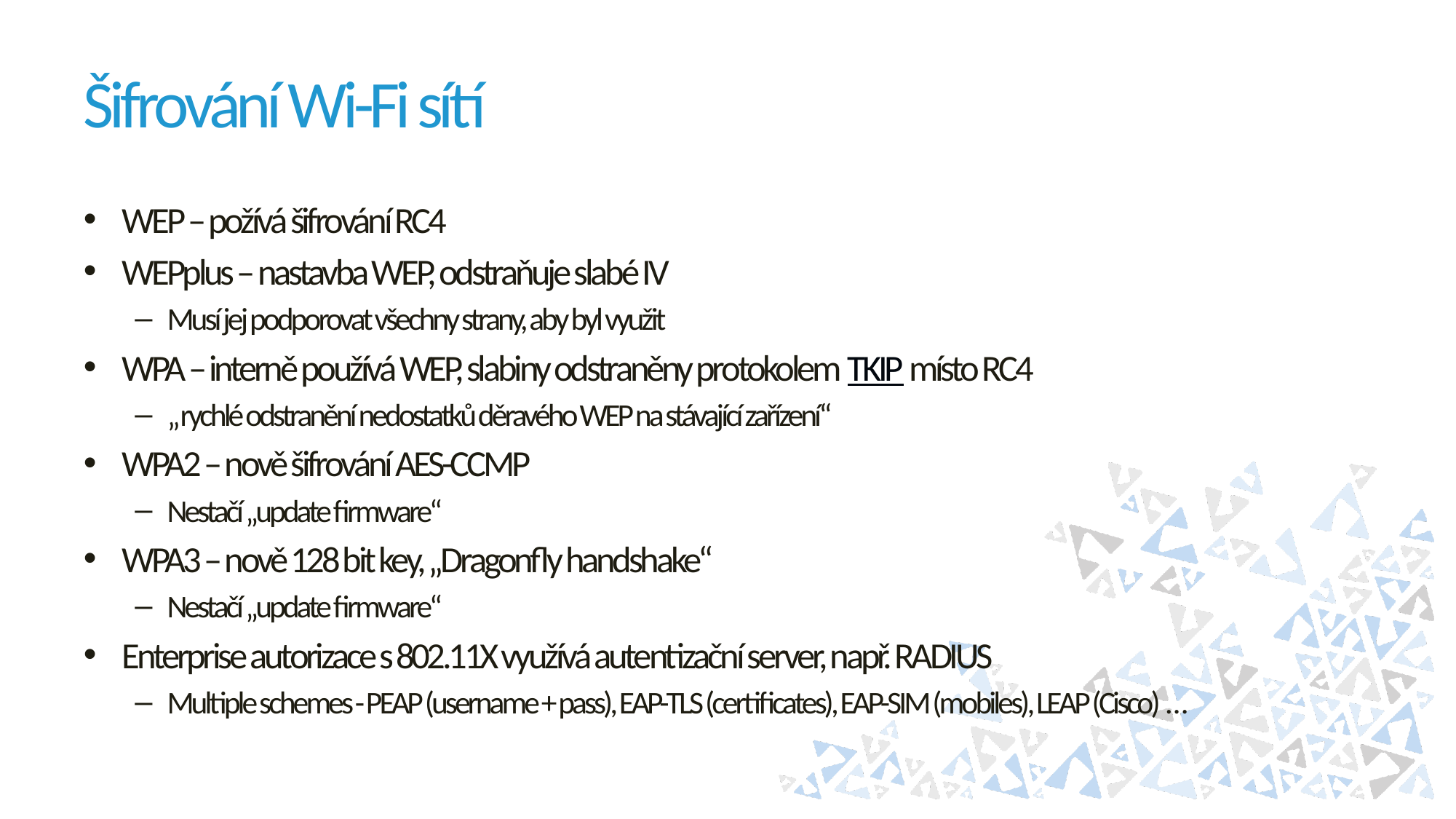

# Šifrování Wi-Fi sítí
WEP – požívá šifrování RC4
WEPplus – nastavba WEP, odstraňuje slabé IV
Musí jej podporovat všechny strany, aby byl využit
WPA – interně používá WEP, slabiny odstraněny protokolem TKIP místo RC4
„rychlé odstranění nedostatků děravého WEP na stávající zařízení“
WPA2 – nově šifrování AES-CCMP
Nestačí „update firmware“
WPA3 – nově 128 bit key, „Dragonfly handshake“
Nestačí „update firmware“
Enterprise autorizace s 802.11X využívá autentizační server, např. RADIUS
Multiple schemes - PEAP (username + pass), EAP-TLS (certificates), EAP-SIM (mobiles), LEAP (Cisco)  …